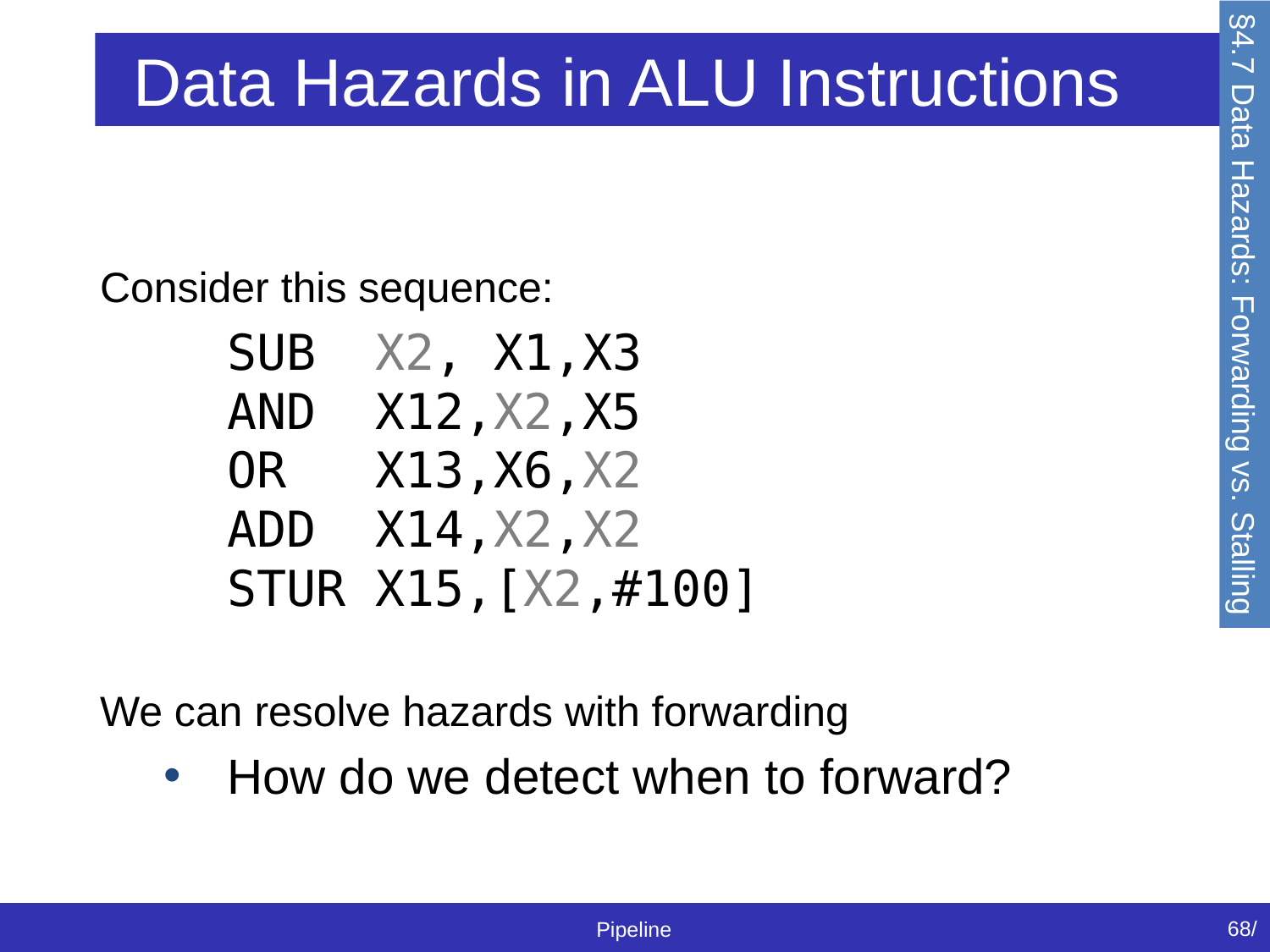

# Data Hazards in ALU Instructions
Consider this sequence:
	SUB  X2, X1,X3
AND  X12,X2,X5
OR   X13,X6,X2
ADD  X14,X2,X2
STUR X15,[X2,#100]

We can resolve hazards with forwarding
How do we detect when to forward?
§4.7 Data Hazards: Forwarding vs. Stalling
68/